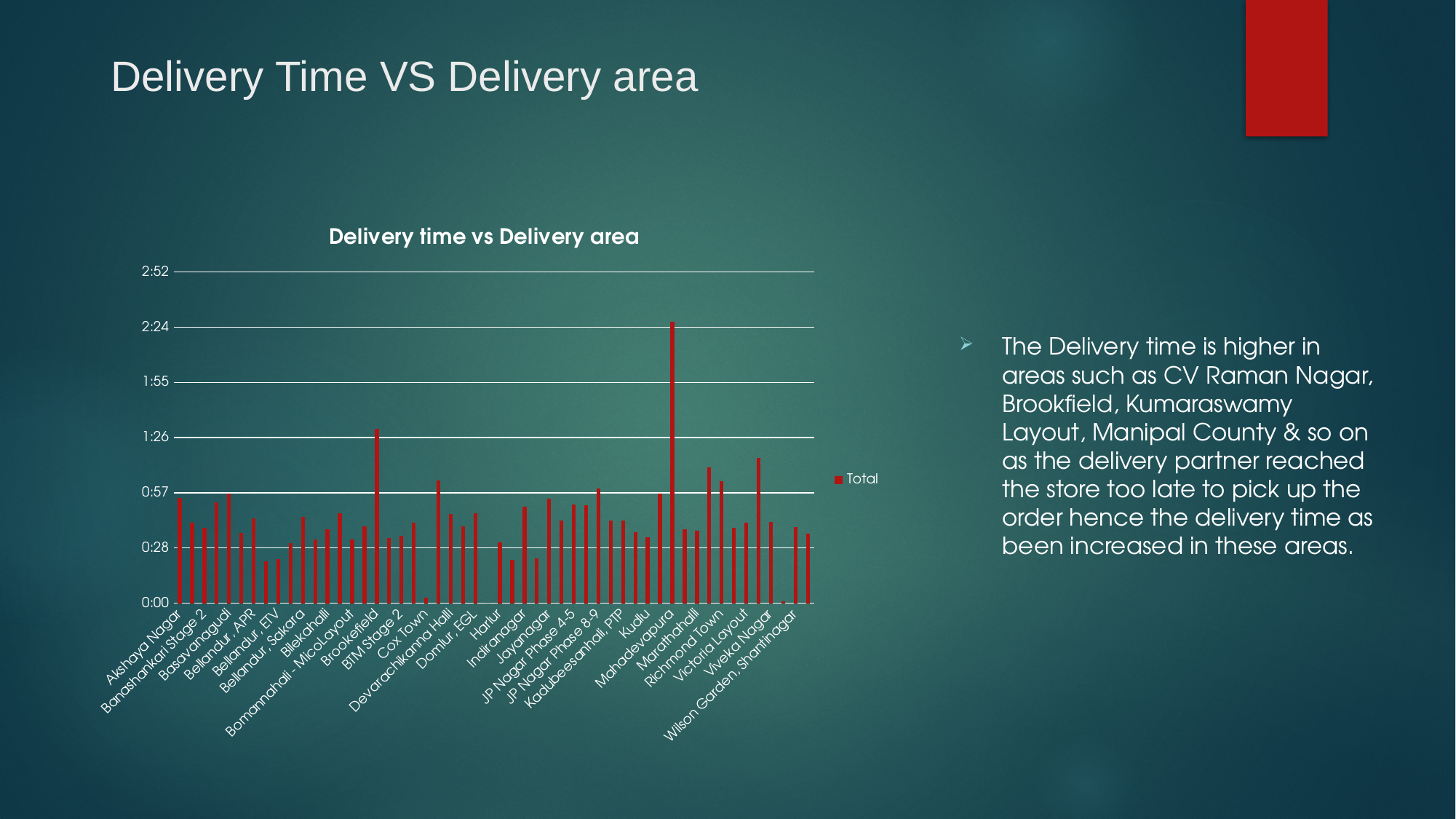

# Delivery Time VS Delivery area

### Chart: Delivery time vs Delivery area

| Category | Total |
|---|---|
| Akshaya Nagar | 0.03809027777777778 |
| Arekere | 0.029050925925925928 |
| Banashankari Stage 2 | 0.027430555555555555 |
| Bannerghatta | 0.03666666666666667 |
| Basavanagudi | 0.03981481481481481 |
| Bellandur - Off Sarjapur Road | 0.02548926767676768 |
| Bellandur, APR | 0.03081896551724138 |
| Bellandur, Ecospace | 0.015277777777777777 |
| Bellandur, ETV | 0.01597222222222222 |
| Bellandur, Green Glen | 0.021755725190839674 |
| Bellandur, Sakara | 0.03125 |
| Bellandur, Sarjapur Road | 0.02314327485380116 |
| Bilekahalli | 0.02676767676767677 |
| Binnipet | 0.03263888888888889 |
| Bomannahali - MicoLayout | 0.02294991815019439 |
| Bommanahalli | 0.027737713675213674 |
| Brookefield | 0.06319444444444444 |
| BTM Stage 1 | 0.023672385620915035 |
| BTM Stage 2 | 0.024497126436781615 |
| Challagatta | 0.029166666666666667 |
| Cox Town | 0.0020833333333333333 |
| CV Raman Nagar | 0.044444444444444446 |
| Devarachikanna Halli | 0.03244047619047619 |
| Doddanekundi | 0.027777777777777776 |
| Domlur, EGL | 0.03253968253968254 |
| Frazer Town | None |
| Harlur | 0.022146317829457363 |
| HSR Layout | 0.015616235601345197 |
| Indiranagar | 0.035069444444444445 |
| ITI Layout | 0.01622210823288016 |
| Jayanagar | 0.037731481481481484 |
| JP Nagar Phase 1-3 | 0.029861111111111113 |
| JP Nagar Phase 4-5 | 0.03564814814814815 |
| JP Nagar Phase 6-7 | 0.035416666666666666 |
| JP Nagar Phase 8-9 | 0.041666666666666664 |
| Kadubeesanhali, Prestige | 0.029861111111111106 |
| Kadubeesanhali, PTP | 0.029861111111111113 |
| Koramangala, Ejipura | 0.025680827886710233 |
| Kudlu | 0.02382436570428696 |
| Kumaraswamy Layout | 0.03958333333333333 |
| Mahadevapura | 0.10208333333333333 |
| Manipal County | 0.026882309941520452 |
| Marathahalli | 0.026157407407407407 |
| Pattandur | 0.049305555555555554 |
| Richmond Town | 0.04409722222222222 |
| Sarjapur Road | 0.027361111111111107 |
| Victoria Layout | 0.029166666666666667 |
| Vimanapura | 0.05277777777777778 |
| Viveka Nagar | 0.02936507936507937 |
| Whitefield | 0.0006944444444444445 |
| Wilson Garden, Shantinagar | 0.02760416666666667 |
| Yemalur | 0.02509920634920635 |
The Delivery time is higher in areas such as CV Raman Nagar, Brookfield, Kumaraswamy Layout, Manipal County & so on as the delivery partner reached the store too late to pick up the order hence the delivery time as been increased in these areas.